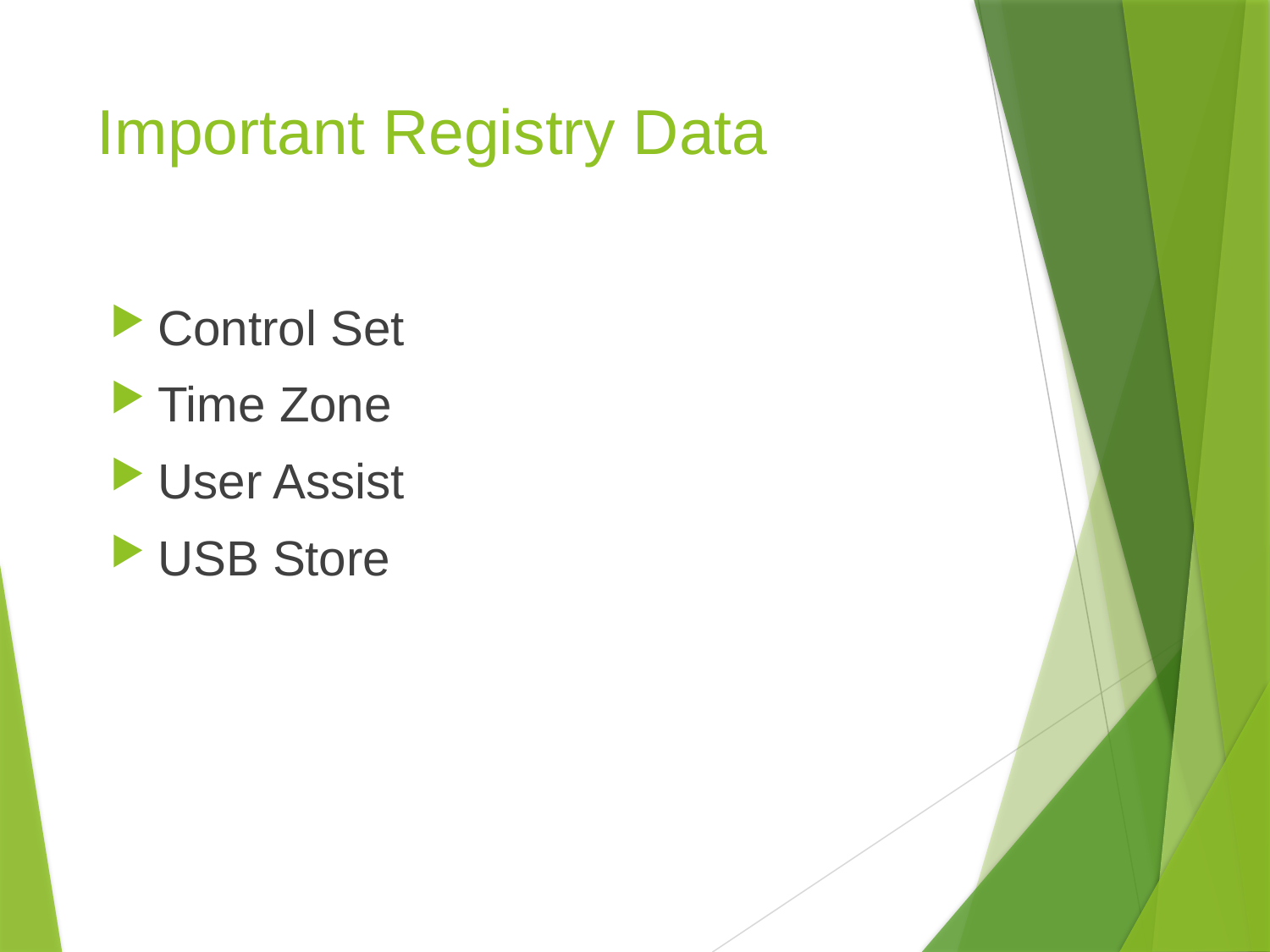

# Important Registry Data
Control Set
Time Zone
User Assist
USB Store